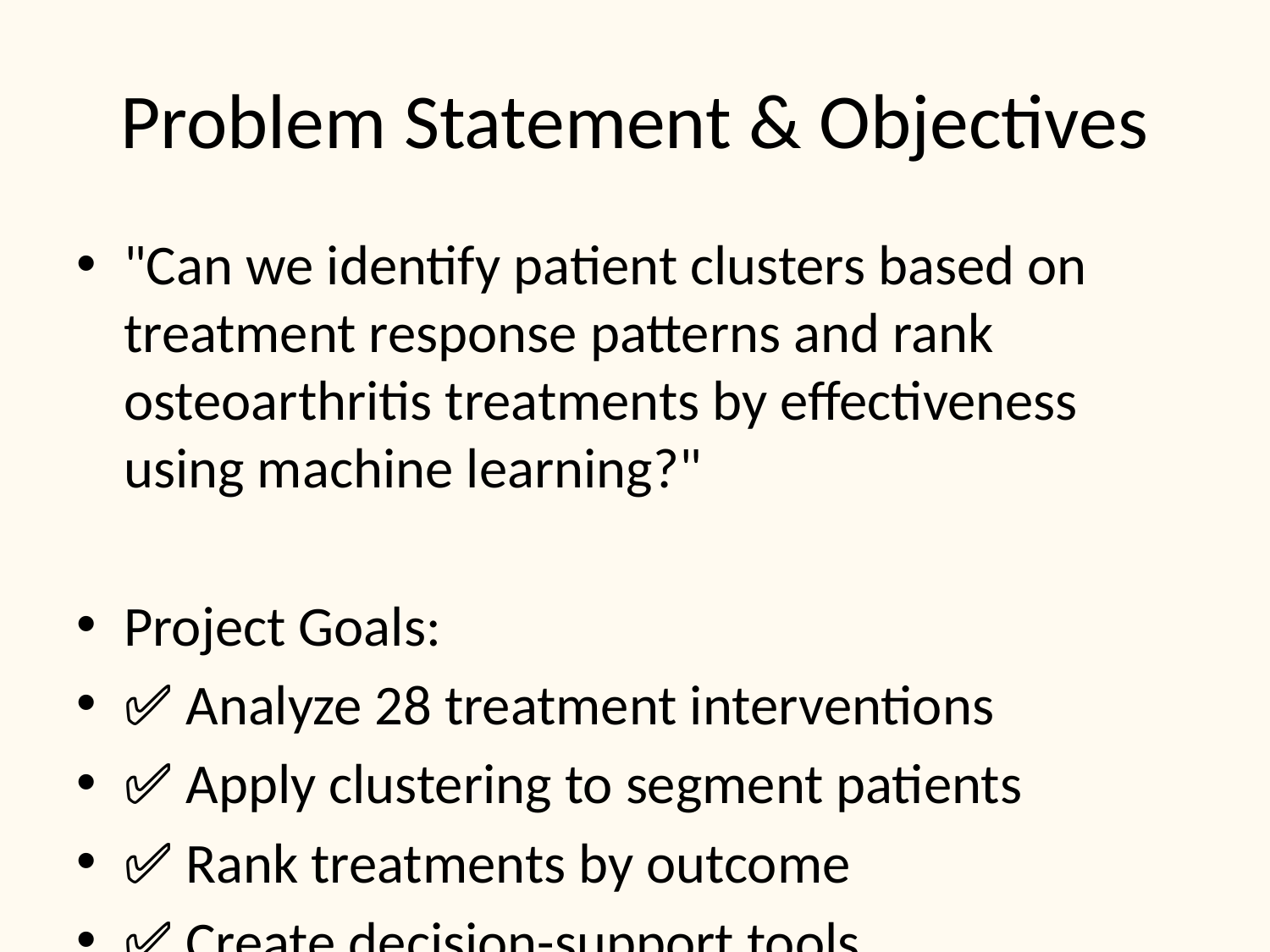

# Problem Statement & Objectives
"Can we identify patient clusters based on treatment response patterns and rank osteoarthritis treatments by effectiveness using machine learning?"

Project Goals:
✅ Analyze 28 treatment interventions
✅ Apply clustering to segment patients
✅ Rank treatments by outcome
✅ Create decision-support tools